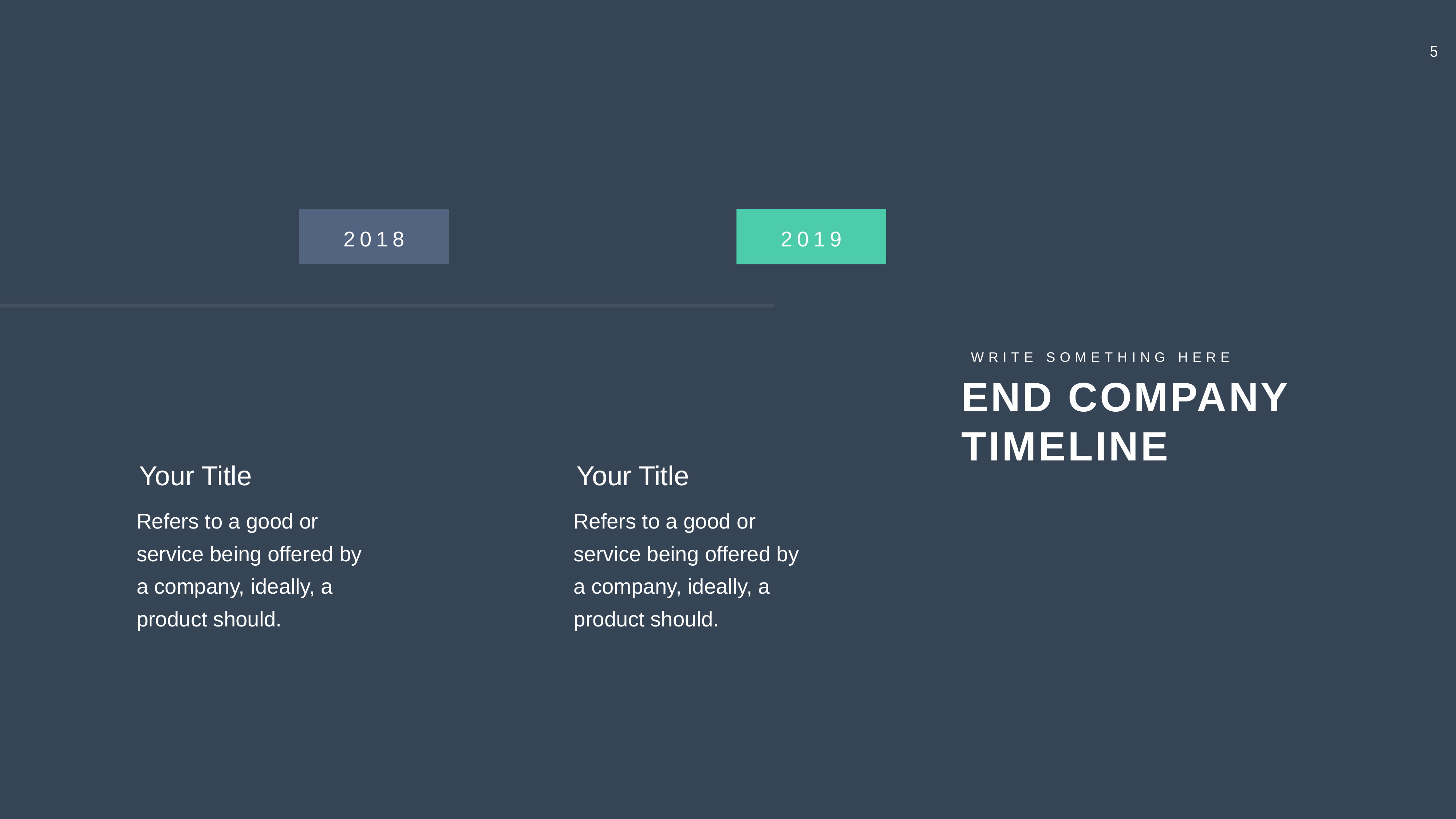

2018
2019
WRITE SOMETHING HERE
END COMPANY TIMELINE
Your Title
Refers to a good or service being offered by a company, ideally, a product should.
Your Title
Refers to a good or service being offered by a company, ideally, a product should.